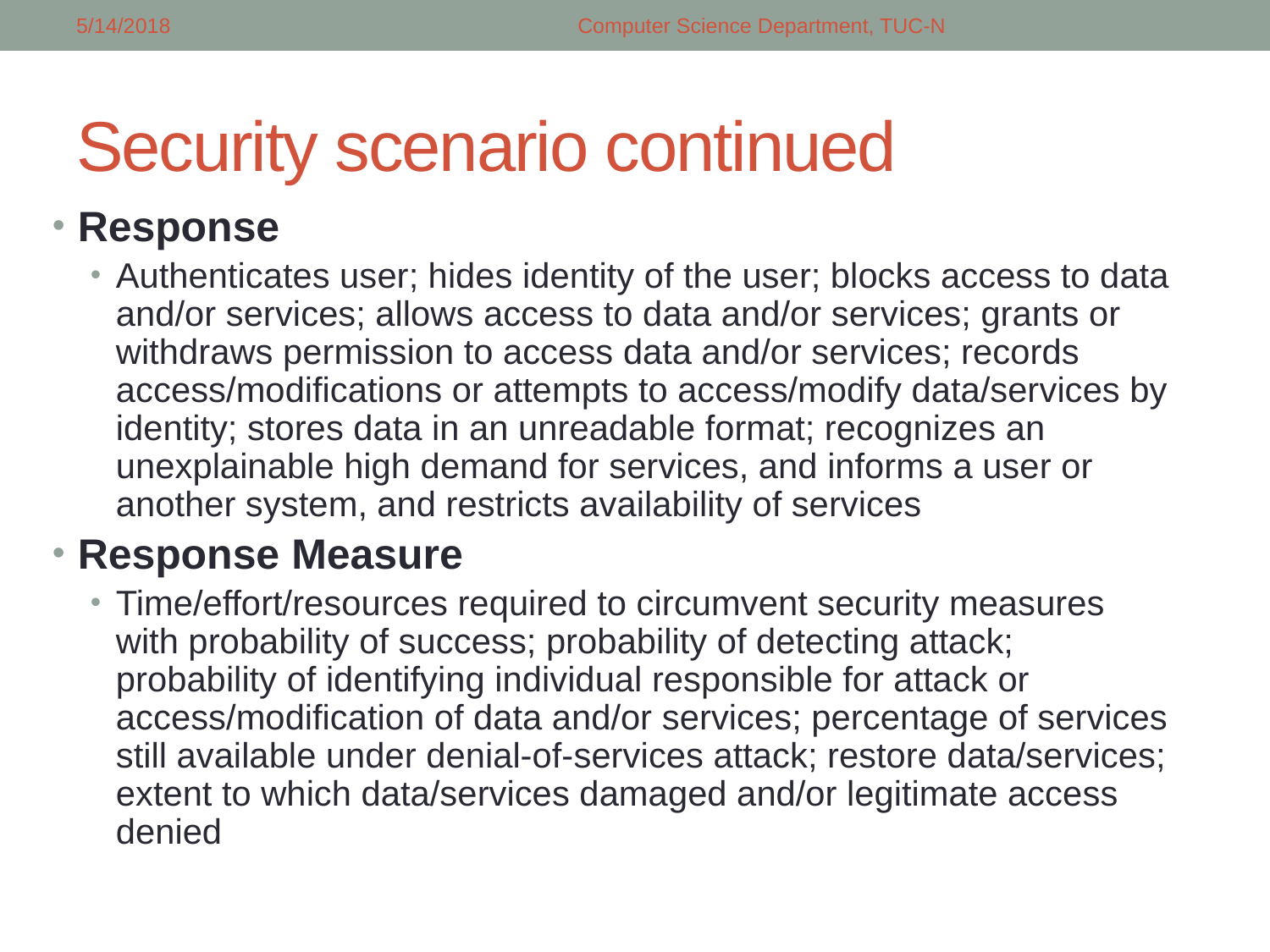

5/14/2018
Computer Science Department, TUC-N
# Security scenario continued
Response
Authenticates user; hides identity of the user; blocks access to data and/or services; allows access to data and/or services; grants or withdraws permission to access data and/or services; records access/modifications or attempts to access/modify data/services by identity; stores data in an unreadable format; recognizes an unexplainable high demand for services, and informs a user or another system, and restricts availability of services
Response Measure
Time/effort/resources required to circumvent security measures with probability of success; probability of detecting attack; probability of identifying individual responsible for attack or access/modification of data and/or services; percentage of services still available under denial-of-services attack; restore data/services; extent to which data/services damaged and/or legitimate access denied